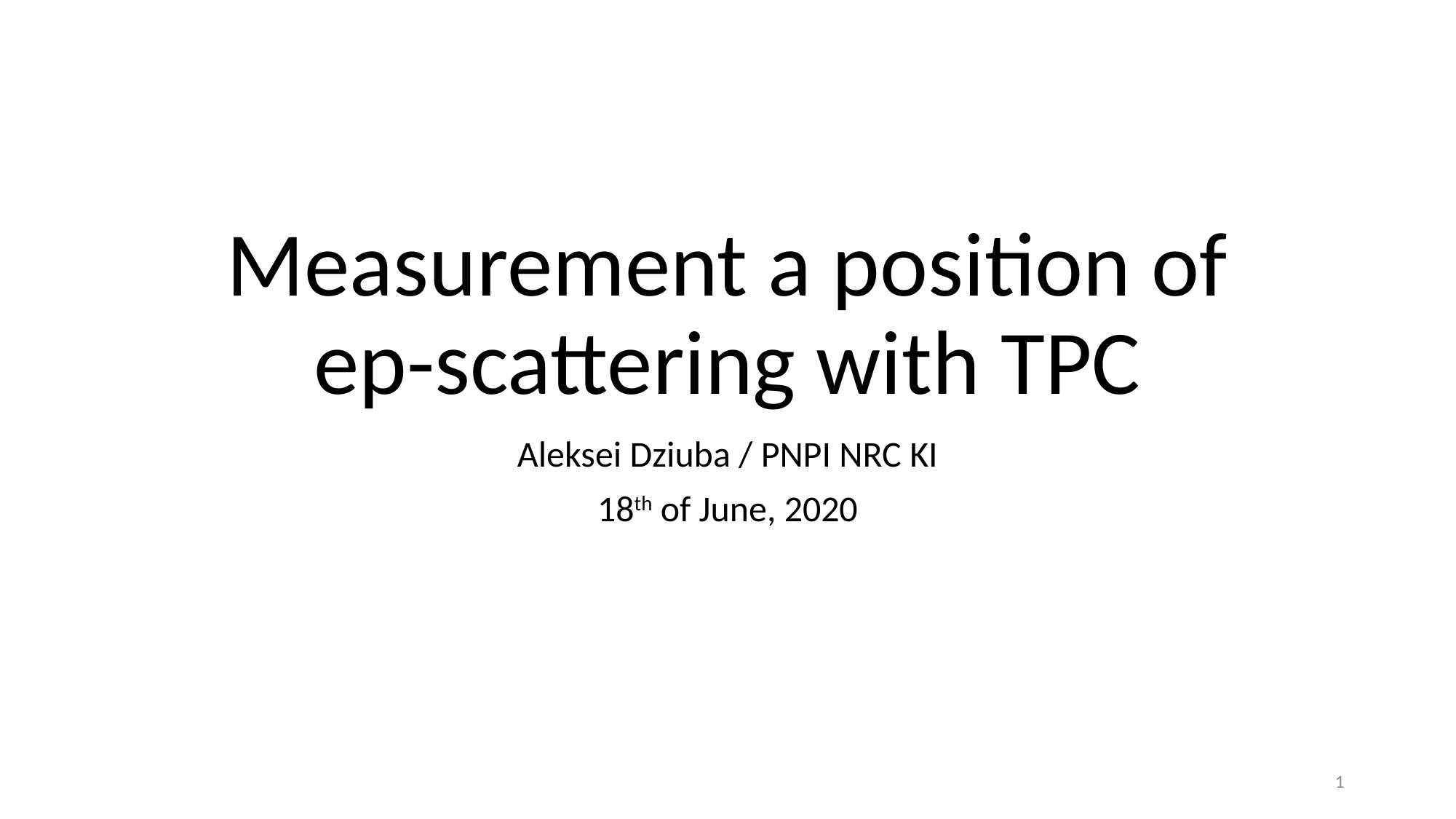

# Measurement a position of ep-scattering with TPC
Aleksei Dziuba / PNPI NRC KI
18th of June, 2020
1